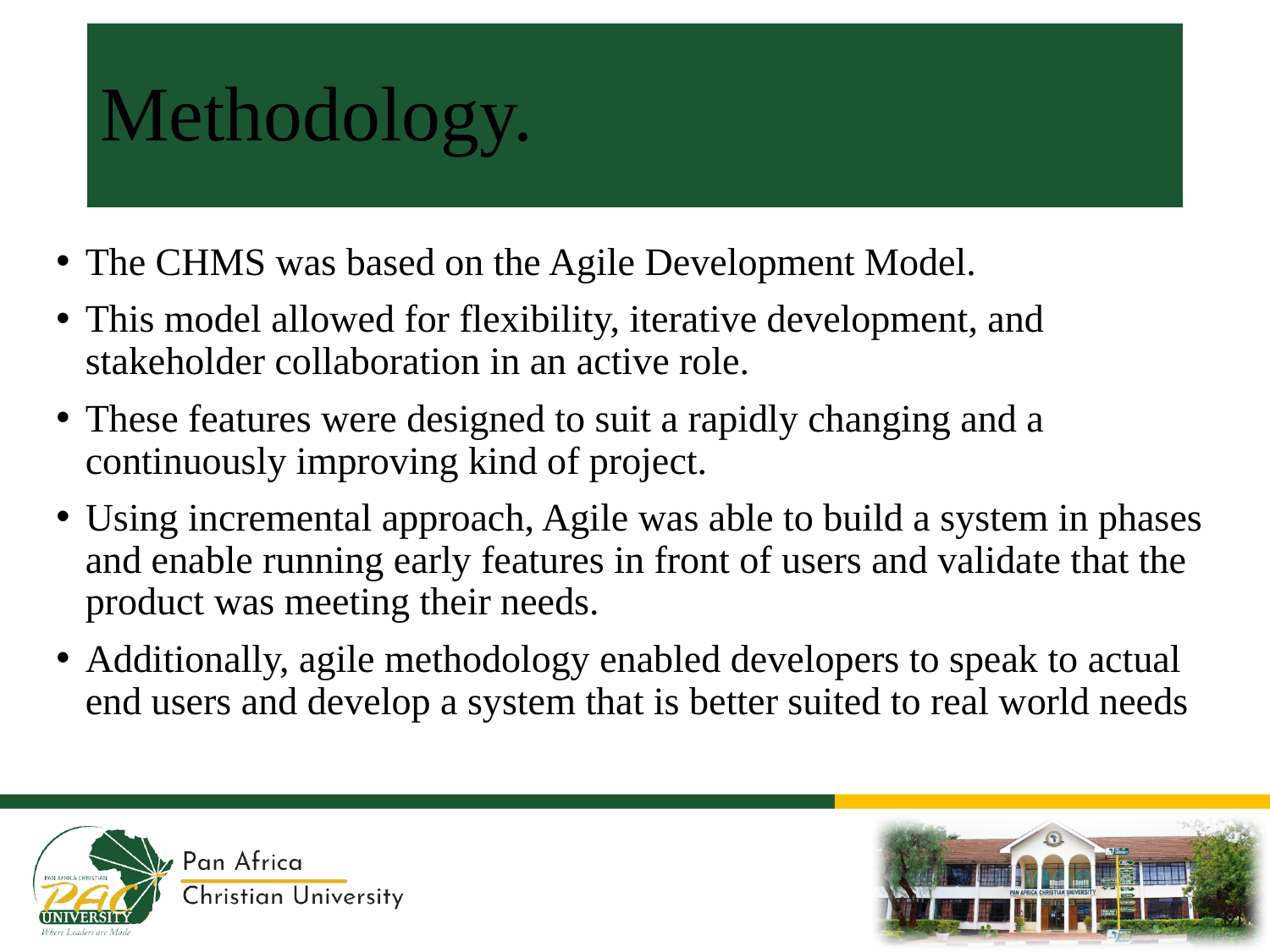

# Methodology.
The CHMS was based on the Agile Development Model.
This model allowed for flexibility, iterative development, and stakeholder collaboration in an active role.
These features were designed to suit a rapidly changing and a continuously improving kind of project.
Using incremental approach, Agile was able to build a system in phases and enable running early features in front of users and validate that the product was meeting their needs.
Additionally, agile methodology enabled developers to speak to actual end users and develop a system that is better suited to real world needs